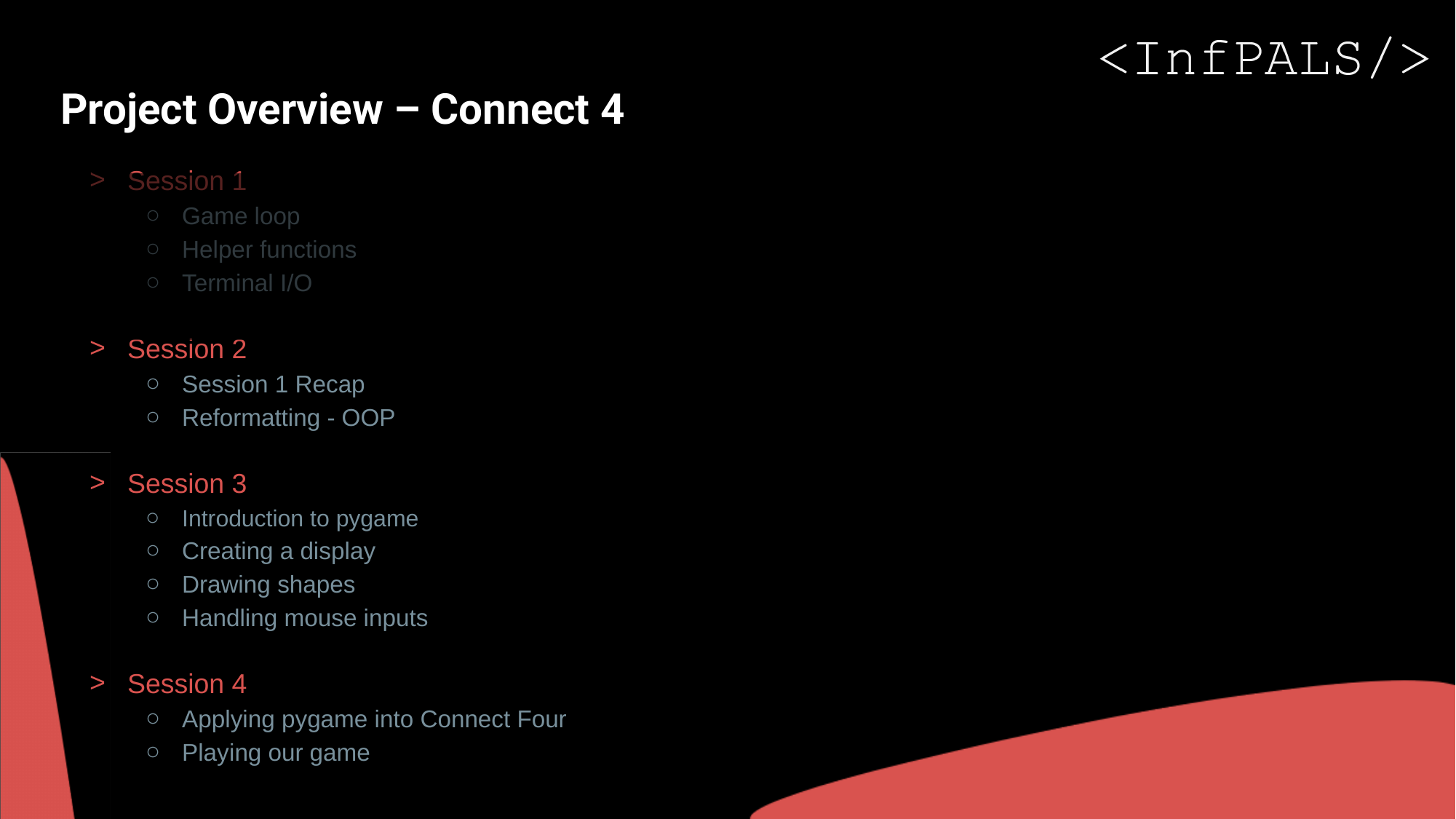

# Project Overview – Connect 4
Session 1
Game loop
Helper functions
Terminal I/O
Session 2
Session 1 Recap
Reformatting - OOP
Session 3
Introduction to pygame
Creating a display
Drawing shapes
Handling mouse inputs
Session 4
Applying pygame into Connect Four
Playing our game